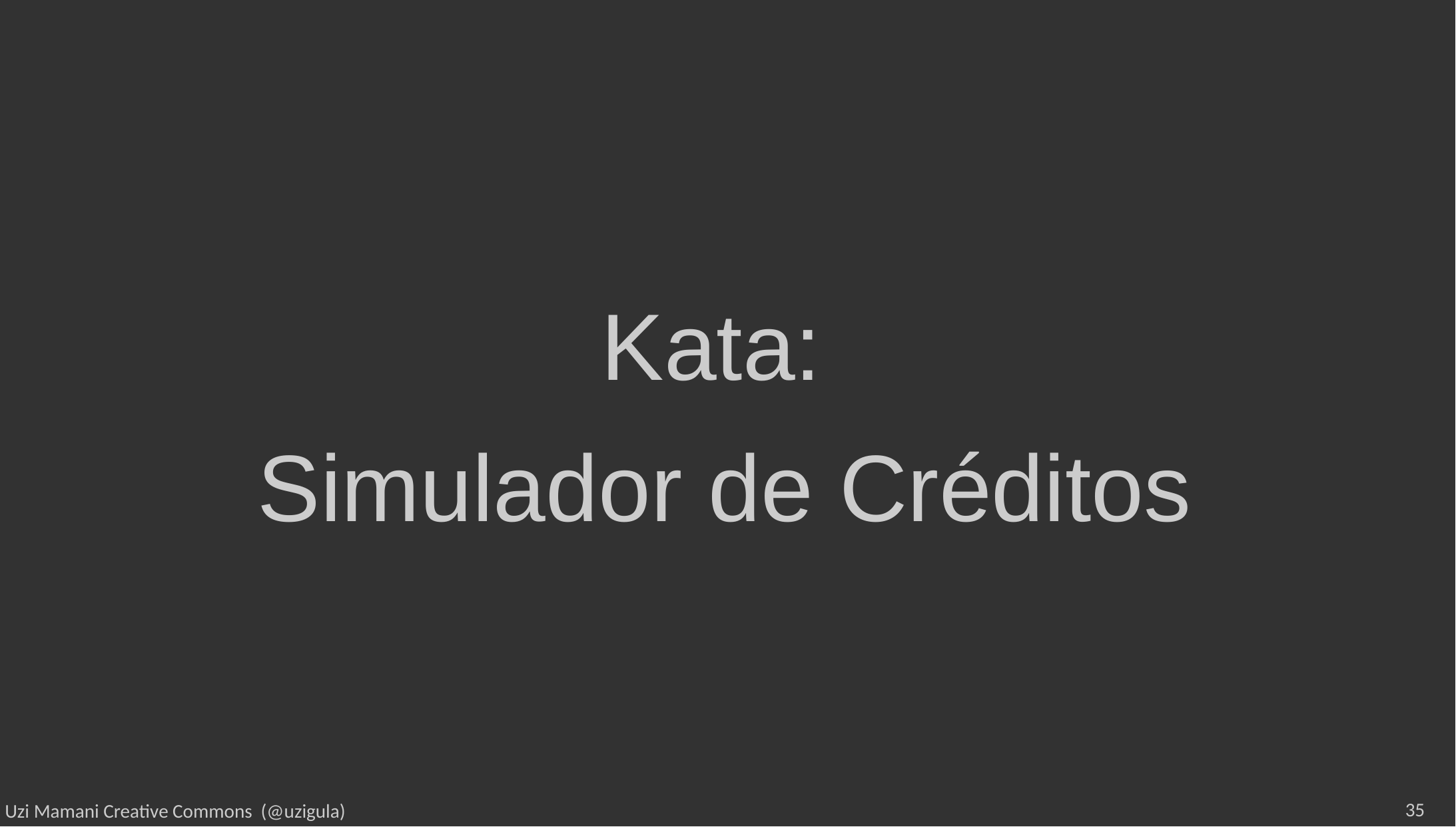

#
Kata:
Simulador de Créditos
35
Uzi Mamani Creative Commons  (@uzigula)